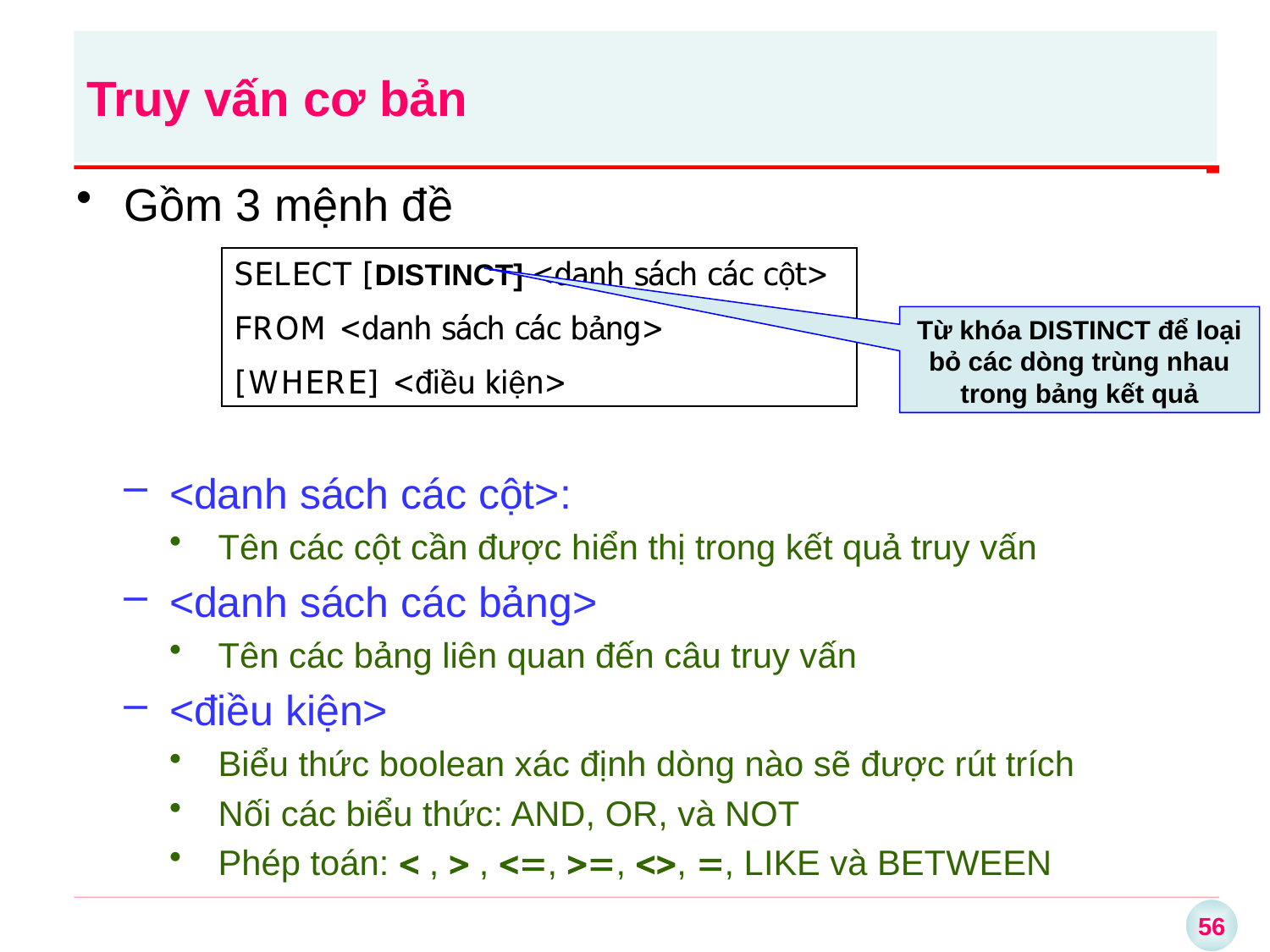

Truy vấn cơ bản
Gồm 3 mệnh đề

<danh sách các cột>:
Tên các cột cần được hiển thị trong kết quả truy vấn
<danh sách các bảng>
Tên các bảng liên quan đến câu truy vấn
<điều kiện>
Biểu thức boolean xác định dòng nào sẽ được rút trích
Nối các biểu thức: AND, OR, và NOT
Phép toán: < , > , <=, >=, <>, =, LIKE và BETWEEN
SELECT [DISTINCT] <danh sách các cột>
FROM <danh sách các bảng>
[WHERE] <điều kiện>
Từ khóa DISTINCT để loại bỏ các dòng trùng nhau trong bảng kết quả